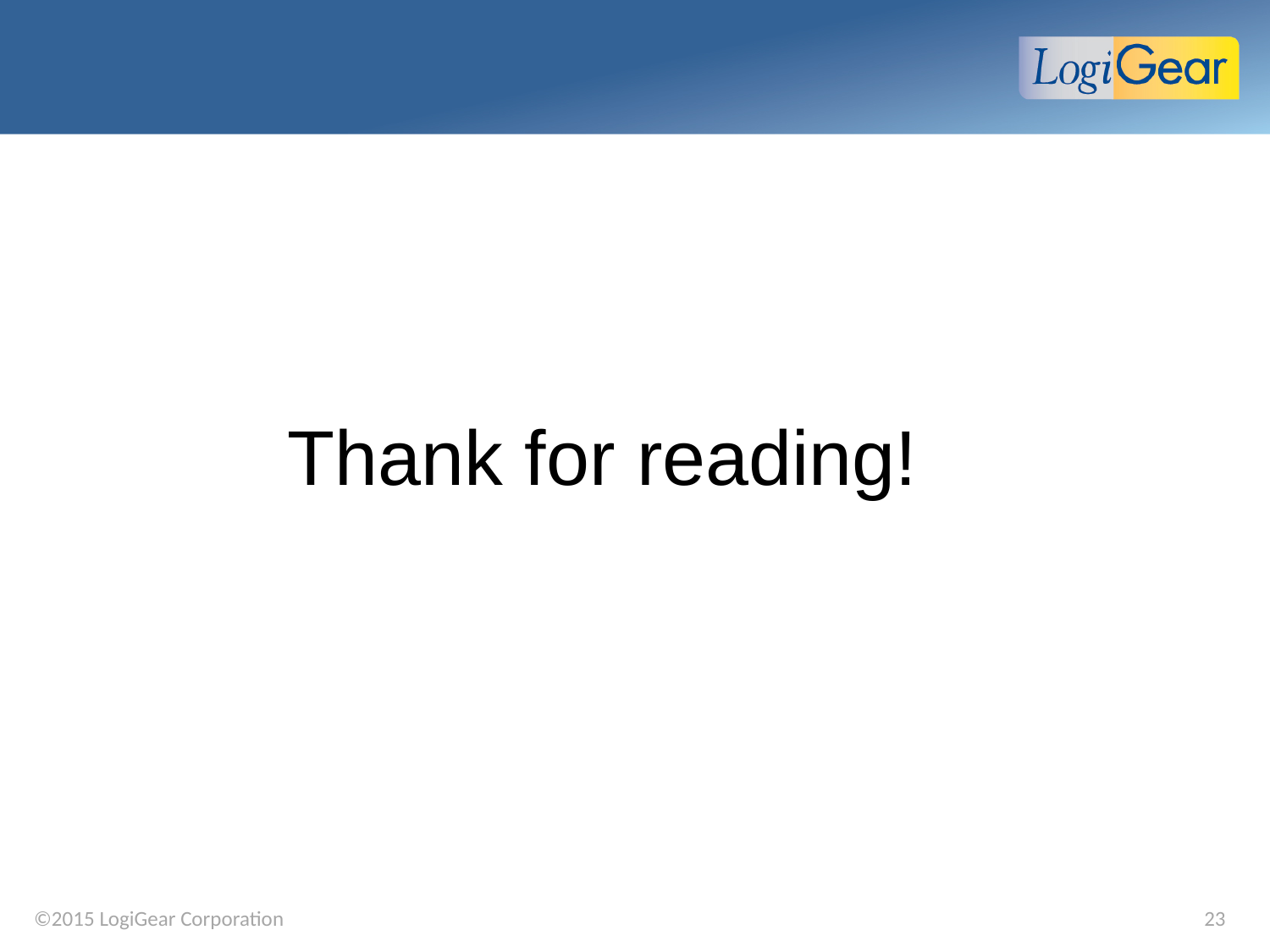

# Thank for reading!
23
©2015 LogiGear Corporation